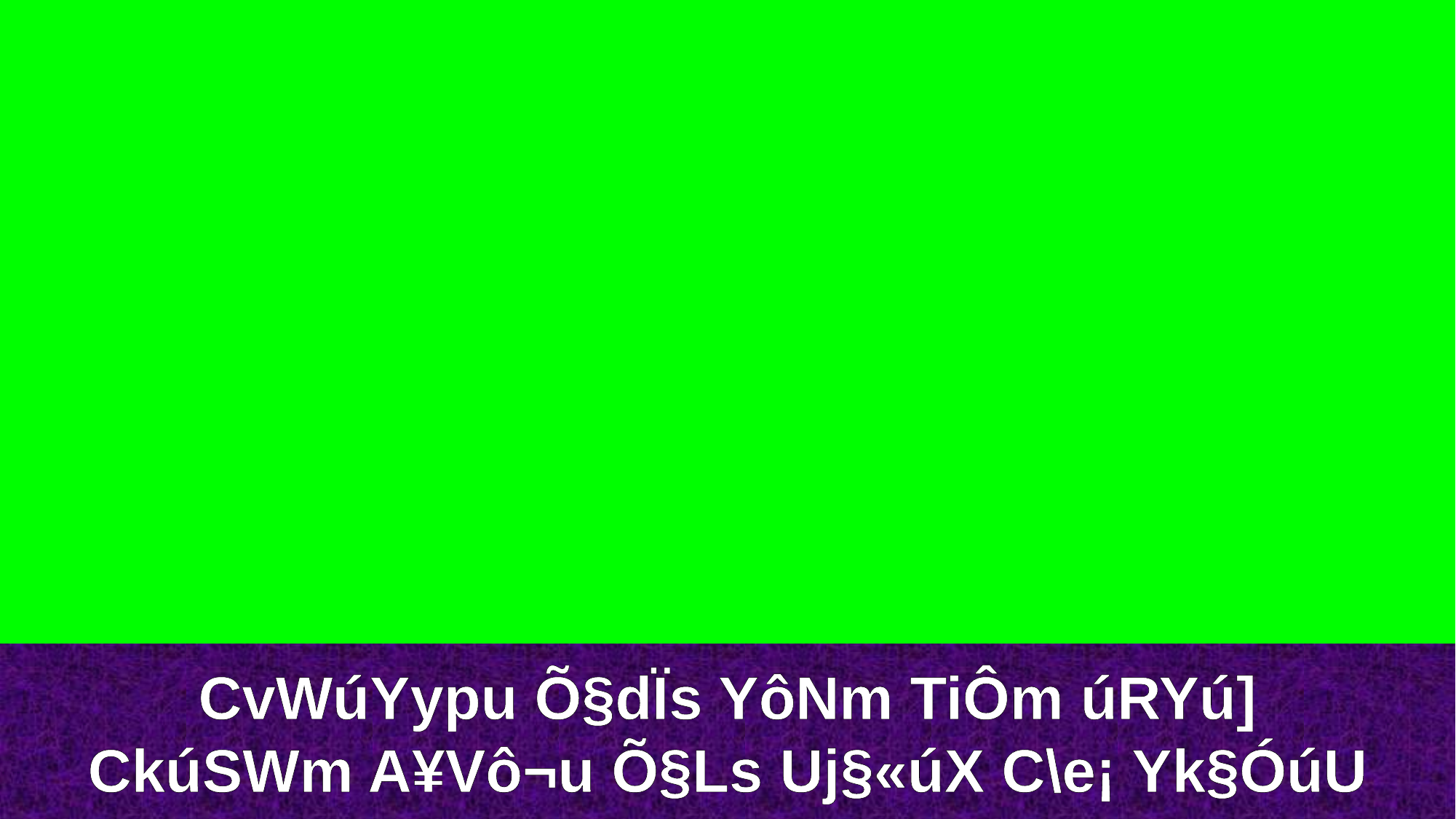

CvWúYypu Õ§dÏs YôNm TiÔm úRYú]
CkúSWm A¥Vô¬u Õ§Ls Uj§«úX C\e¡ Yk§ÓúU